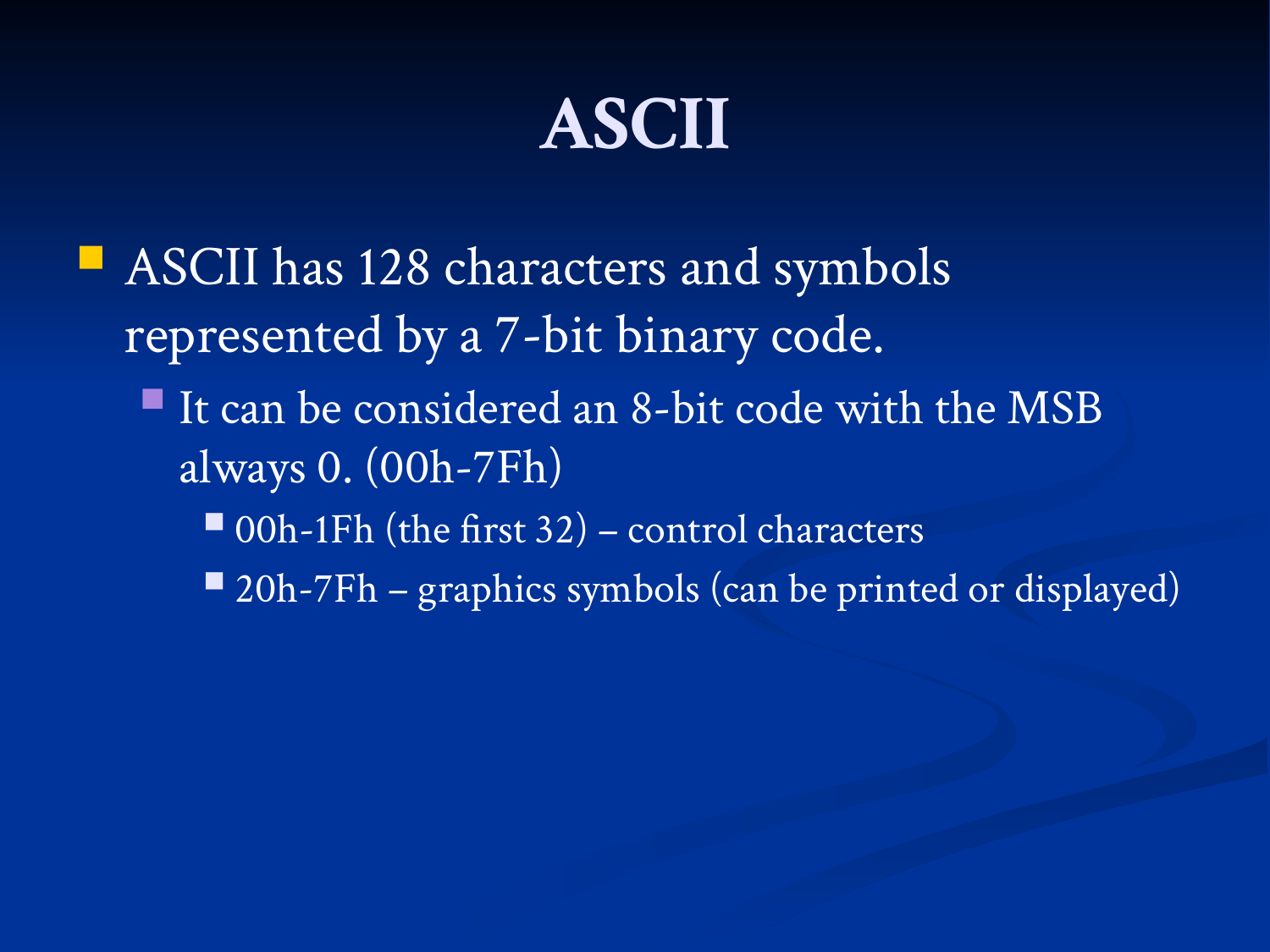

# ASCII
ASCII has 128 characters and symbols represented by a 7-bit binary code.
It can be considered an 8-bit code with the MSB always 0. (00h-7Fh)
00h-1Fh (the first 32) – control characters
20h-7Fh – graphics symbols (can be printed or displayed)